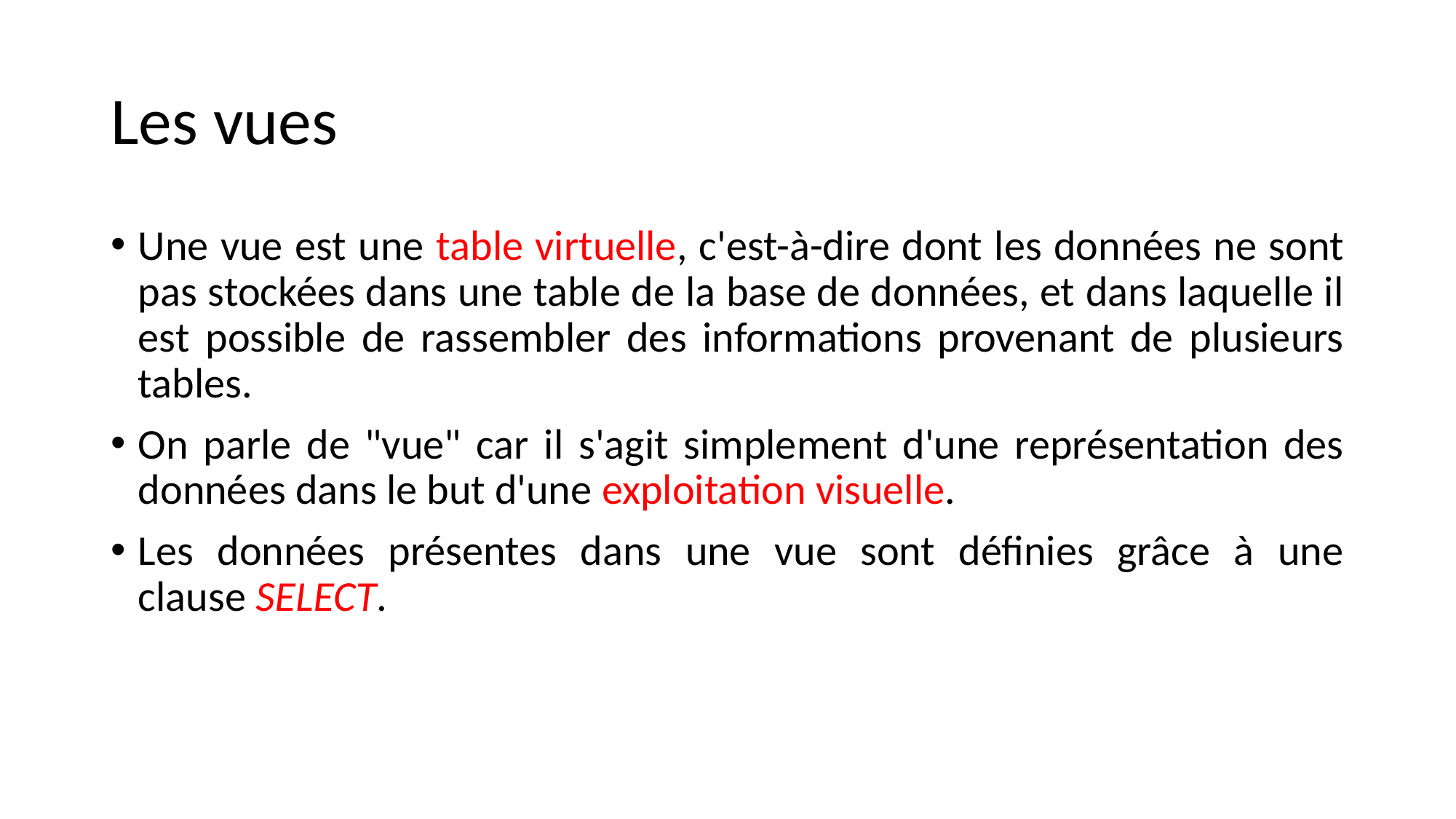

# Les vues
Une vue est une table virtuelle, c'est-à-dire dont les données ne sont pas stockées dans une table de la base de données, et dans laquelle il est possible de rassembler des informations provenant de plusieurs tables.
On parle de "vue" car il s'agit simplement d'une représentation des données dans le but d'une exploitation visuelle.
Les données présentes dans une vue sont définies grâce à une clause SELECT.